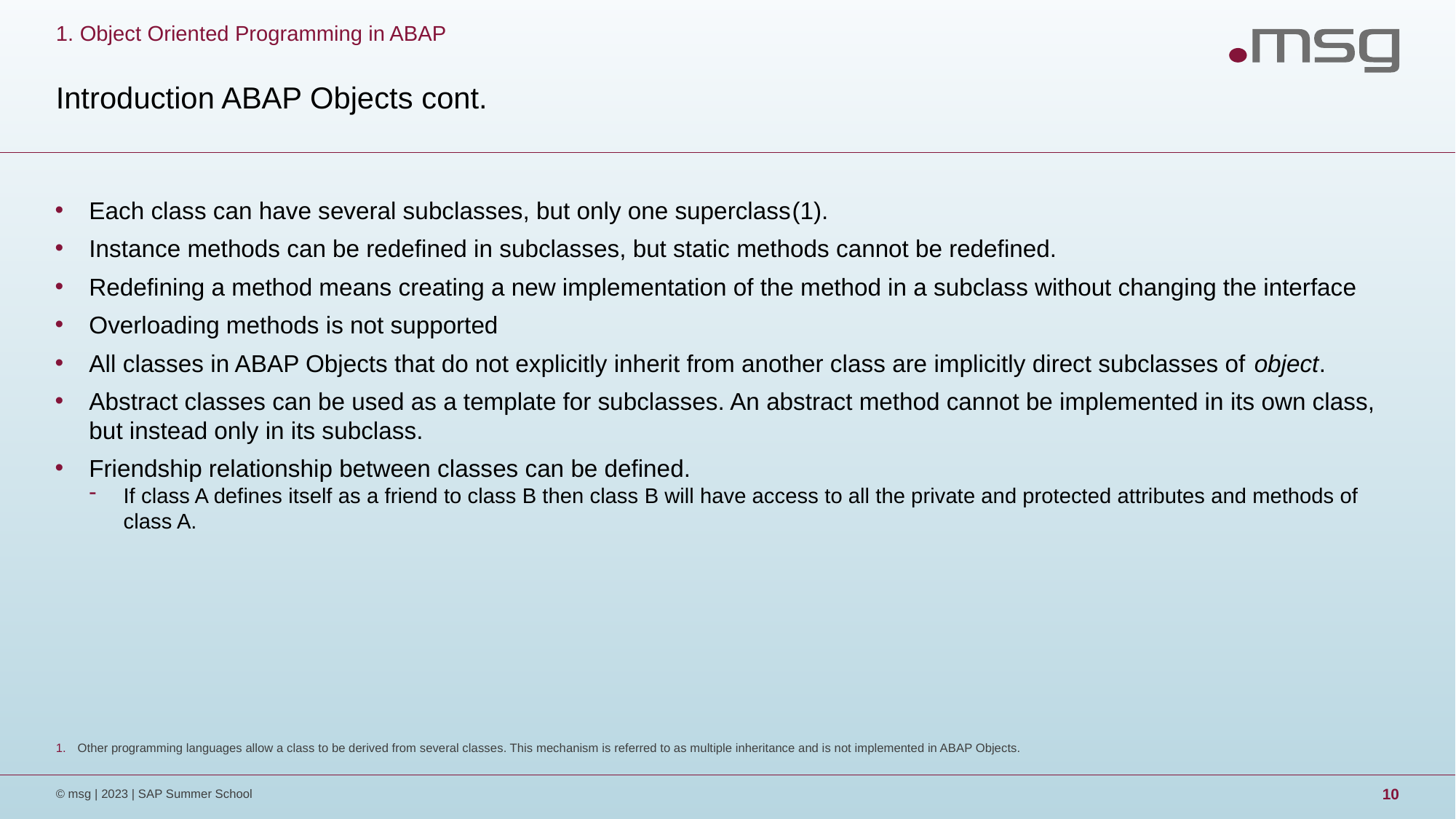

1. Object Oriented Programming in ABAP
# Introduction ABAP Objects cont.
Each class can have several subclasses, but only one superclass(1).
Instance methods can be redefined in subclasses, but static methods cannot be redefined.
Redefining a method means creating a new implementation of the method in a subclass without changing the interface
Overloading methods is not supported
All classes in ABAP Objects that do not explicitly inherit from another class are implicitly direct subclasses of object.
Abstract classes can be used as a template for subclasses. An abstract method cannot be implemented in its own class, but instead only in its subclass.
Friendship relationship between classes can be defined.
If class A defines itself as a friend to class B then class B will have access to all the private and protected attributes and methods of class A.

Other programming languages allow a class to be derived from several classes. This mechanism is referred to as multiple inheritance and is not implemented in ABAP Objects.

© msg | 2023 | SAP Summer School

10